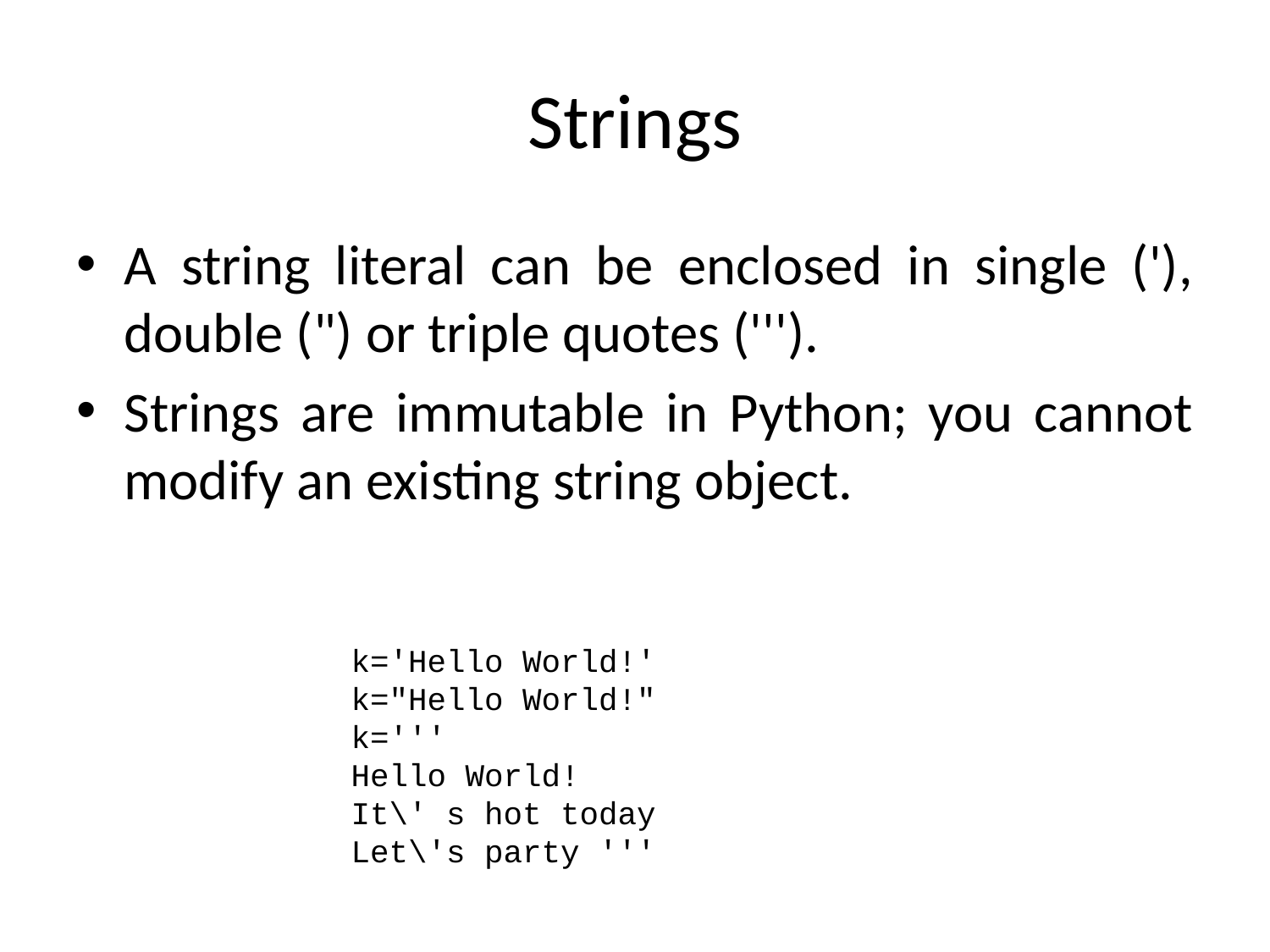

# Strings
A string literal can be enclosed in single ('), double (") or triple quotes (''').
Strings are immutable in Python; you cannot modify an existing string object.
k='Hello World!'
k="Hello World!"
k='''
Hello World!
It\' s hot today
Let\'s party '''